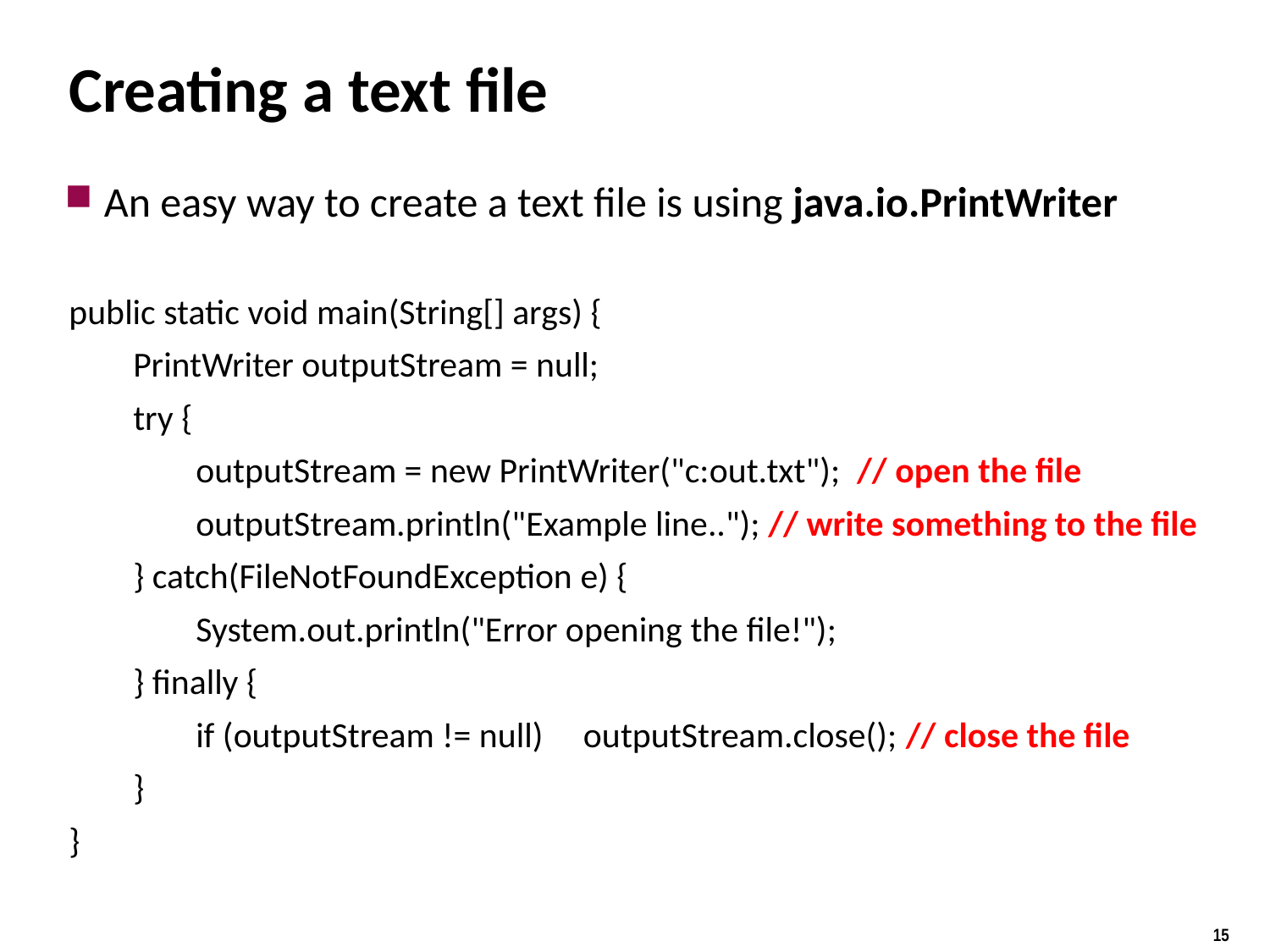

# Creating a text file
An easy way to create a text file is using java.io.PrintWriter

public static void main(String[] args) {
        PrintWriter outputStream = null;
        try {
	outputStream = new PrintWriter("c:out.txt");  // open the file
	outputStream.println("Example line.."); // write something to the file
        } catch(FileNotFoundException e) {
	System.out.println("Error opening the file!");
        } finally {
	if (outputStream != null)     outputStream.close(); // close the file
        }
}